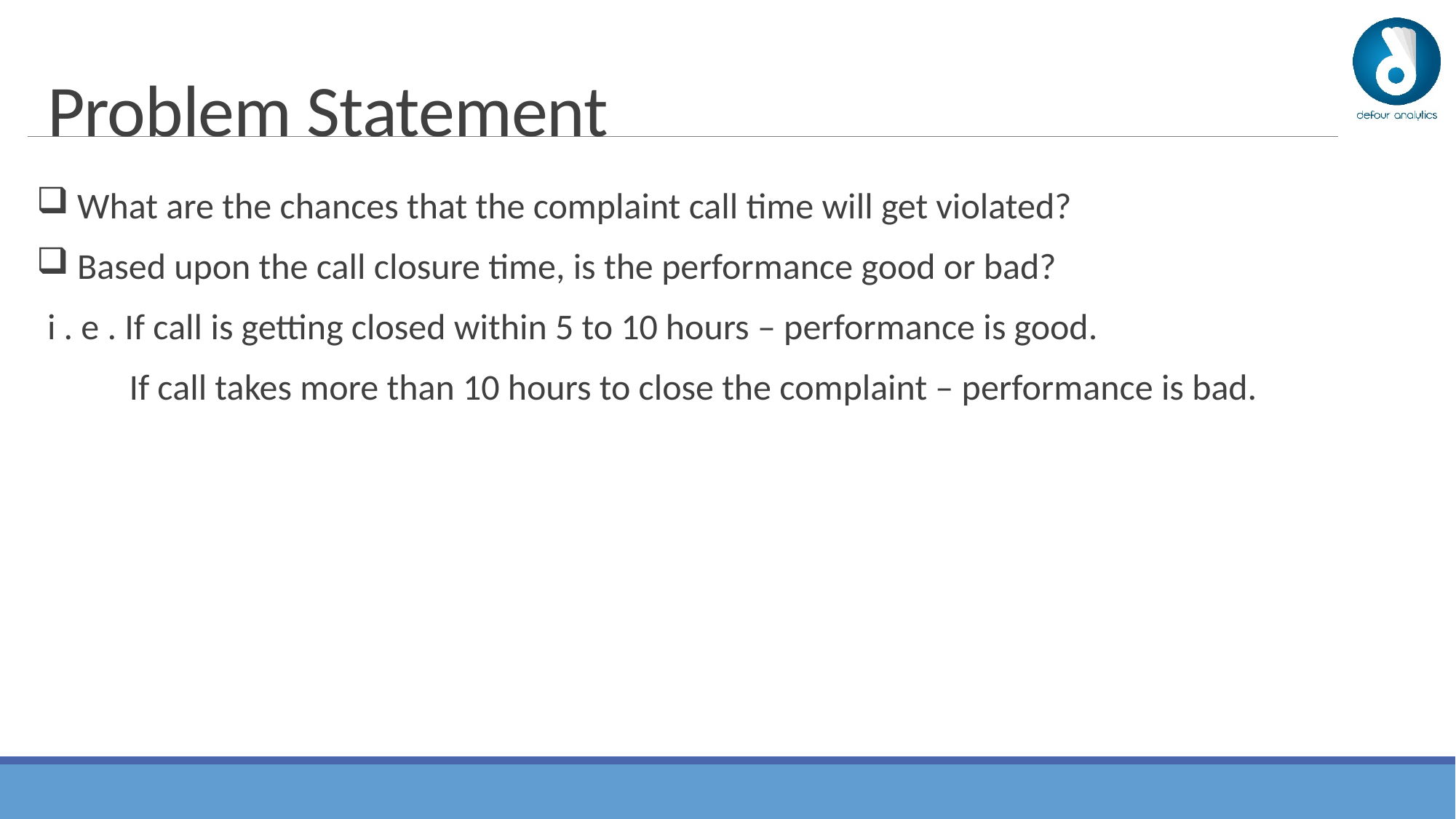

# Problem Statement
 What are the chances that the complaint call time will get violated?
 Based upon the call closure time, is the performance good or bad?
i . e . If call is getting closed within 5 to 10 hours – performance is good.
          If call takes more than 10 hours to close the complaint – performance is bad.